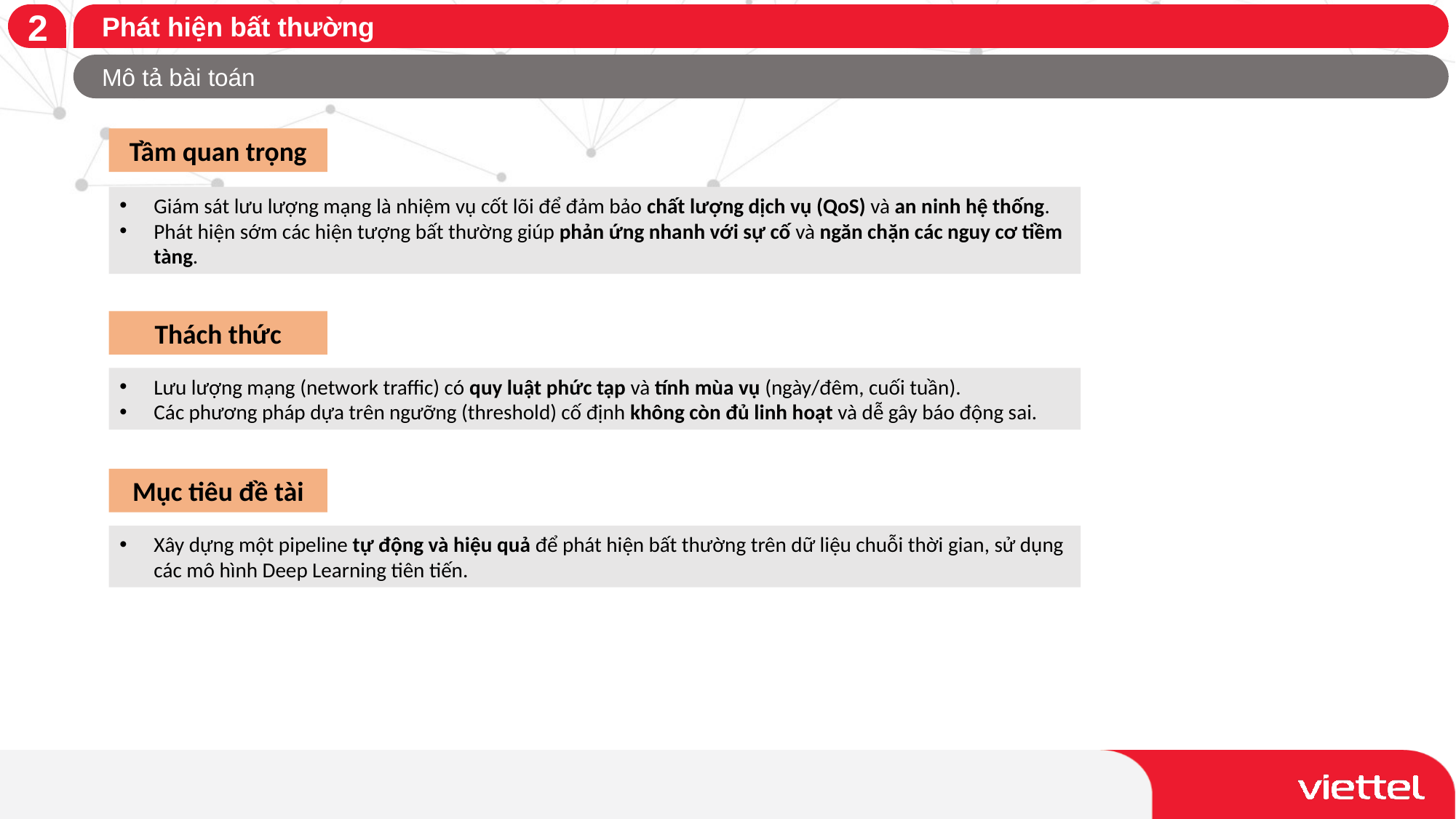

# Phát hiện bất thường
2
Mô tả bài toán
Tầm quan trọng
Giám sát lưu lượng mạng là nhiệm vụ cốt lõi để đảm bảo chất lượng dịch vụ (QoS) và an ninh hệ thống.
Phát hiện sớm các hiện tượng bất thường giúp phản ứng nhanh với sự cố và ngăn chặn các nguy cơ tiềm tàng.
Thách thức
Lưu lượng mạng (network traffic) có quy luật phức tạp và tính mùa vụ (ngày/đêm, cuối tuần).
Các phương pháp dựa trên ngưỡng (threshold) cố định không còn đủ linh hoạt và dễ gây báo động sai.
Mục tiêu đề tài
Xây dựng một pipeline tự động và hiệu quả để phát hiện bất thường trên dữ liệu chuỗi thời gian, sử dụng các mô hình Deep Learning tiên tiến.